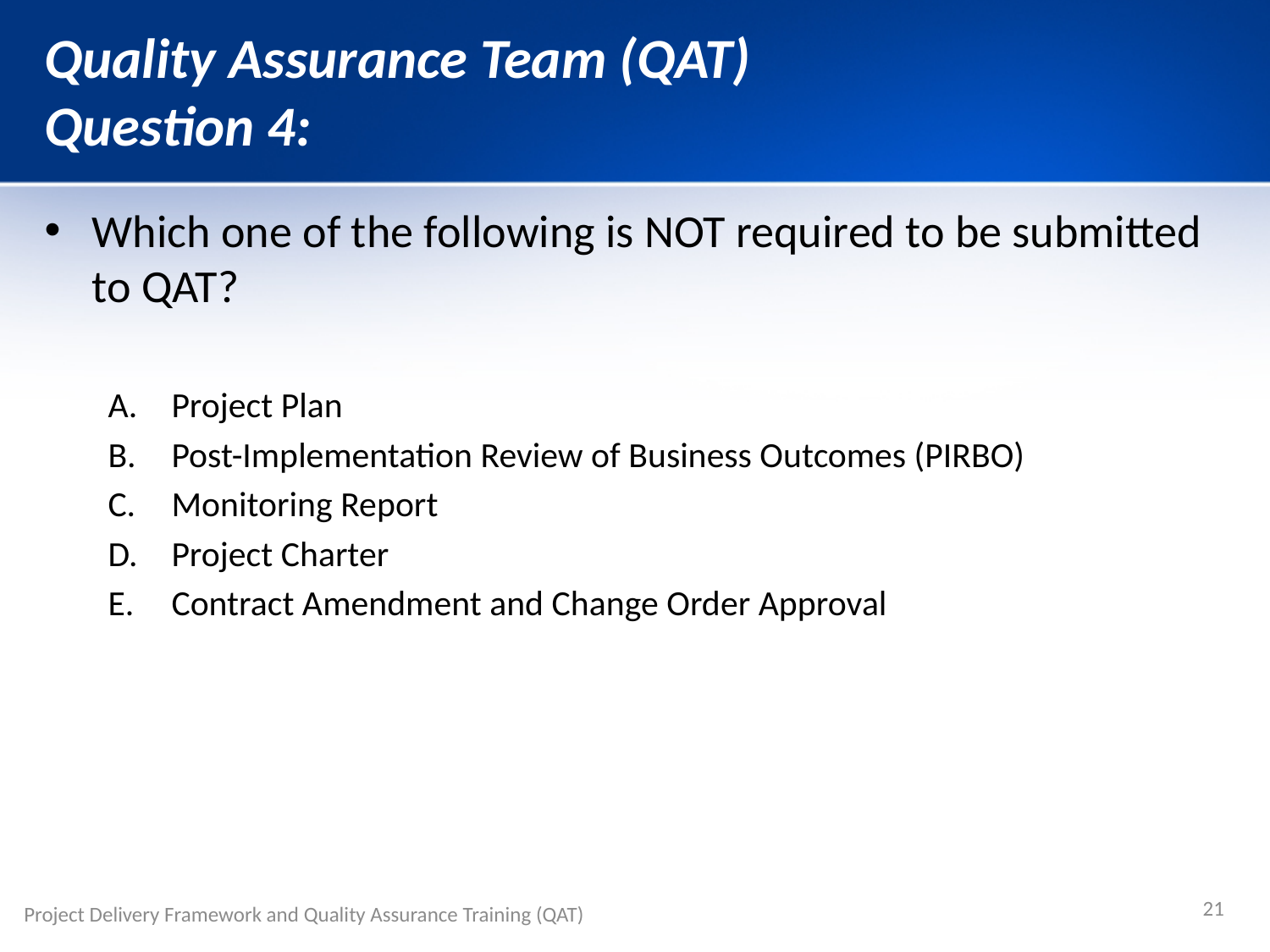

# Quality Assurance Team (QAT) Question 4:
Which one of the following is NOT required to be submitted to QAT?

Project Plan
Post-Implementation Review of Business Outcomes (PIRBO)
Monitoring Report
Project Charter
Contract Amendment and Change Order Approval

21
Project Delivery Framework and Quality Assurance Training (QAT)